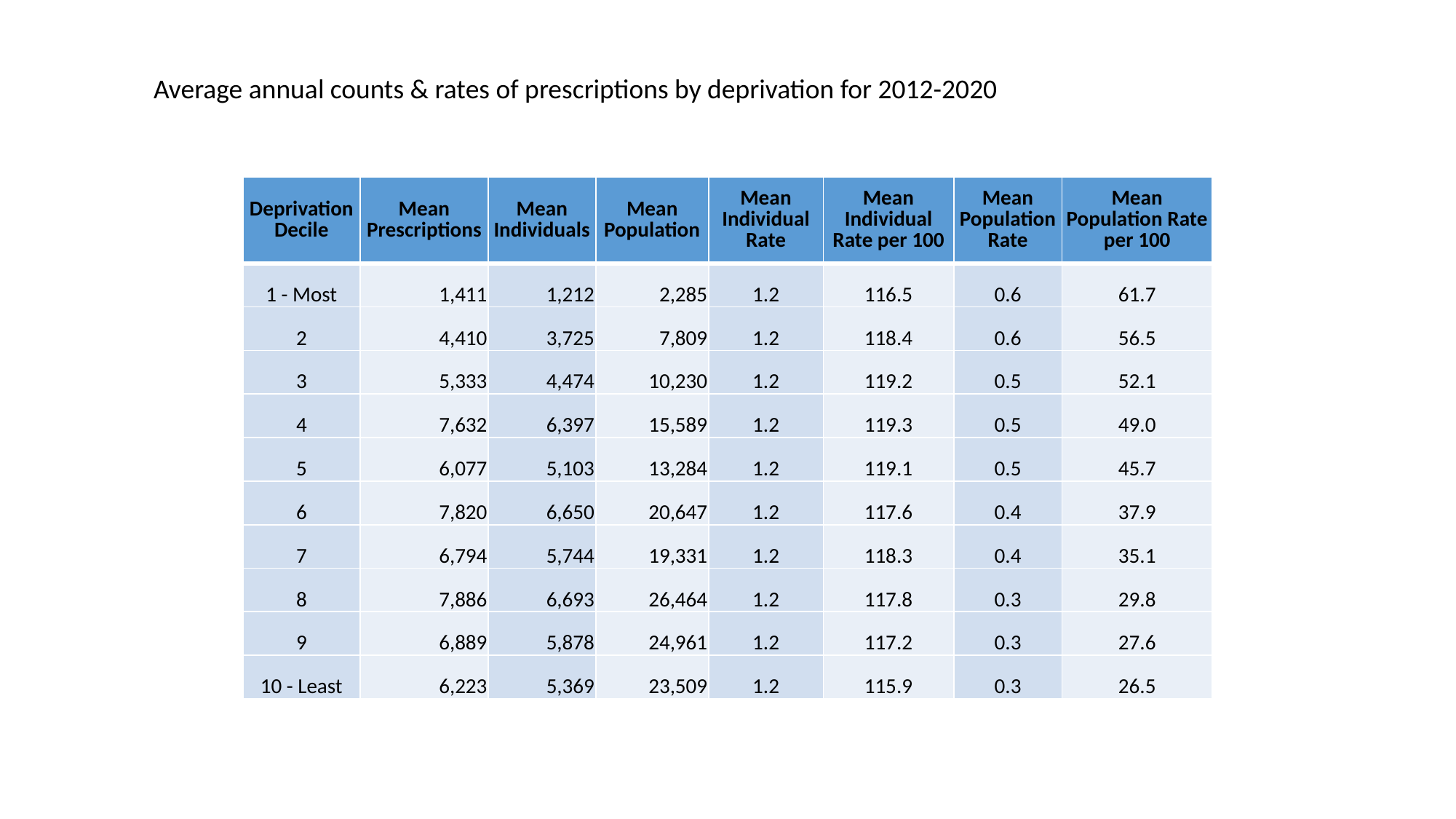

Average annual counts & rates of prescriptions by deprivation for 2012-2020
| Deprivation Decile | Mean Prescriptions | Mean Individuals | Mean Population | Mean Individual Rate | Mean Individual Rate per 100 | Mean Population Rate | Mean Population Rate per 100 |
| --- | --- | --- | --- | --- | --- | --- | --- |
| 1 - Most | 1,411 | 1,212 | 2,285 | 1.2 | 116.5 | 0.6 | 61.7 |
| 2 | 4,410 | 3,725 | 7,809 | 1.2 | 118.4 | 0.6 | 56.5 |
| 3 | 5,333 | 4,474 | 10,230 | 1.2 | 119.2 | 0.5 | 52.1 |
| 4 | 7,632 | 6,397 | 15,589 | 1.2 | 119.3 | 0.5 | 49.0 |
| 5 | 6,077 | 5,103 | 13,284 | 1.2 | 119.1 | 0.5 | 45.7 |
| 6 | 7,820 | 6,650 | 20,647 | 1.2 | 117.6 | 0.4 | 37.9 |
| 7 | 6,794 | 5,744 | 19,331 | 1.2 | 118.3 | 0.4 | 35.1 |
| 8 | 7,886 | 6,693 | 26,464 | 1.2 | 117.8 | 0.3 | 29.8 |
| 9 | 6,889 | 5,878 | 24,961 | 1.2 | 117.2 | 0.3 | 27.6 |
| 10 - Least | 6,223 | 5,369 | 23,509 | 1.2 | 115.9 | 0.3 | 26.5 |